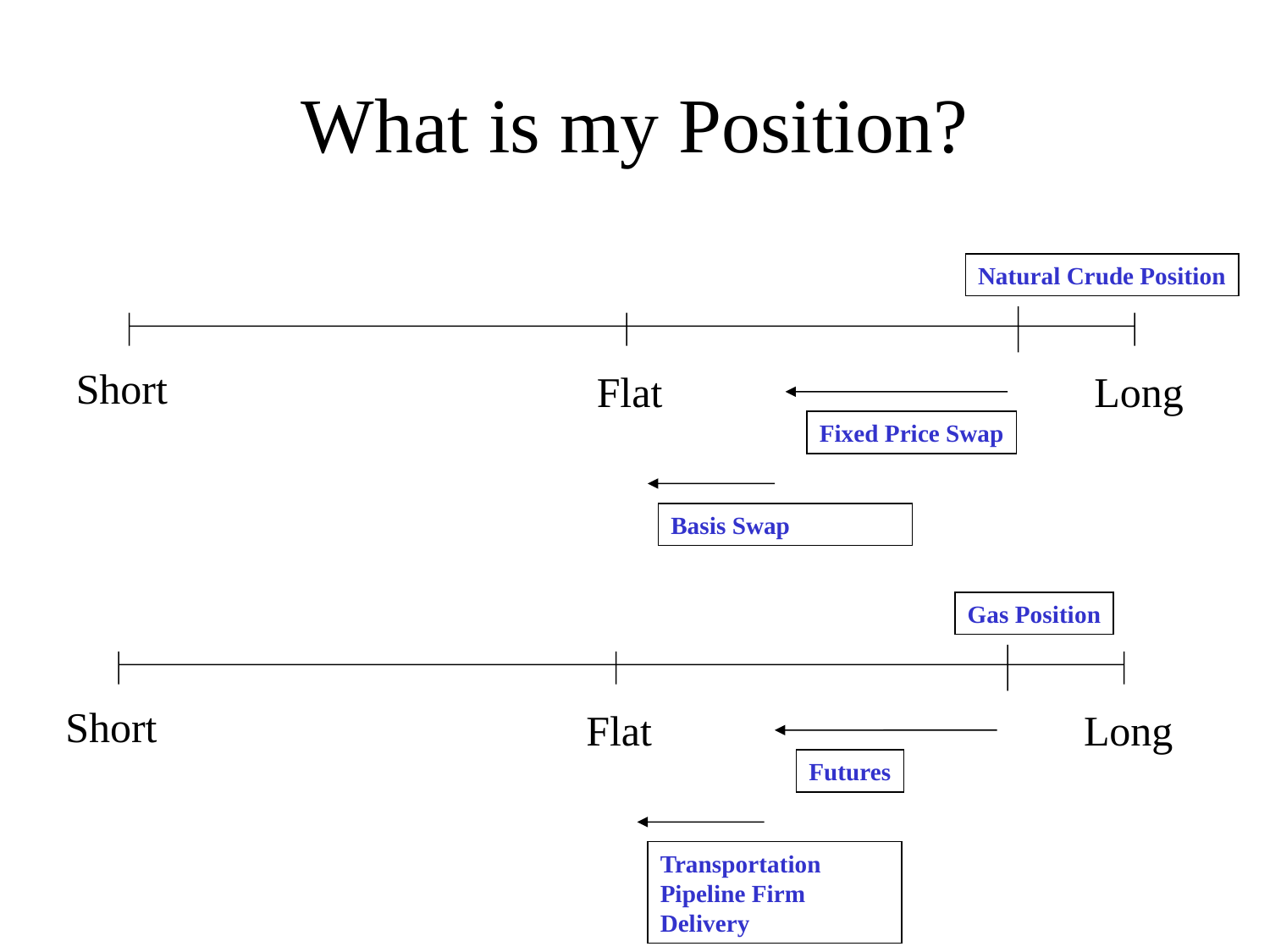

# What is my Position?
Natural Crude Position

Short
Flat
Long

Fixed Price Swap

Basis Swap

Gas Position

Short
Flat
Long

Futures

Transportation Pipeline Firm Delivery